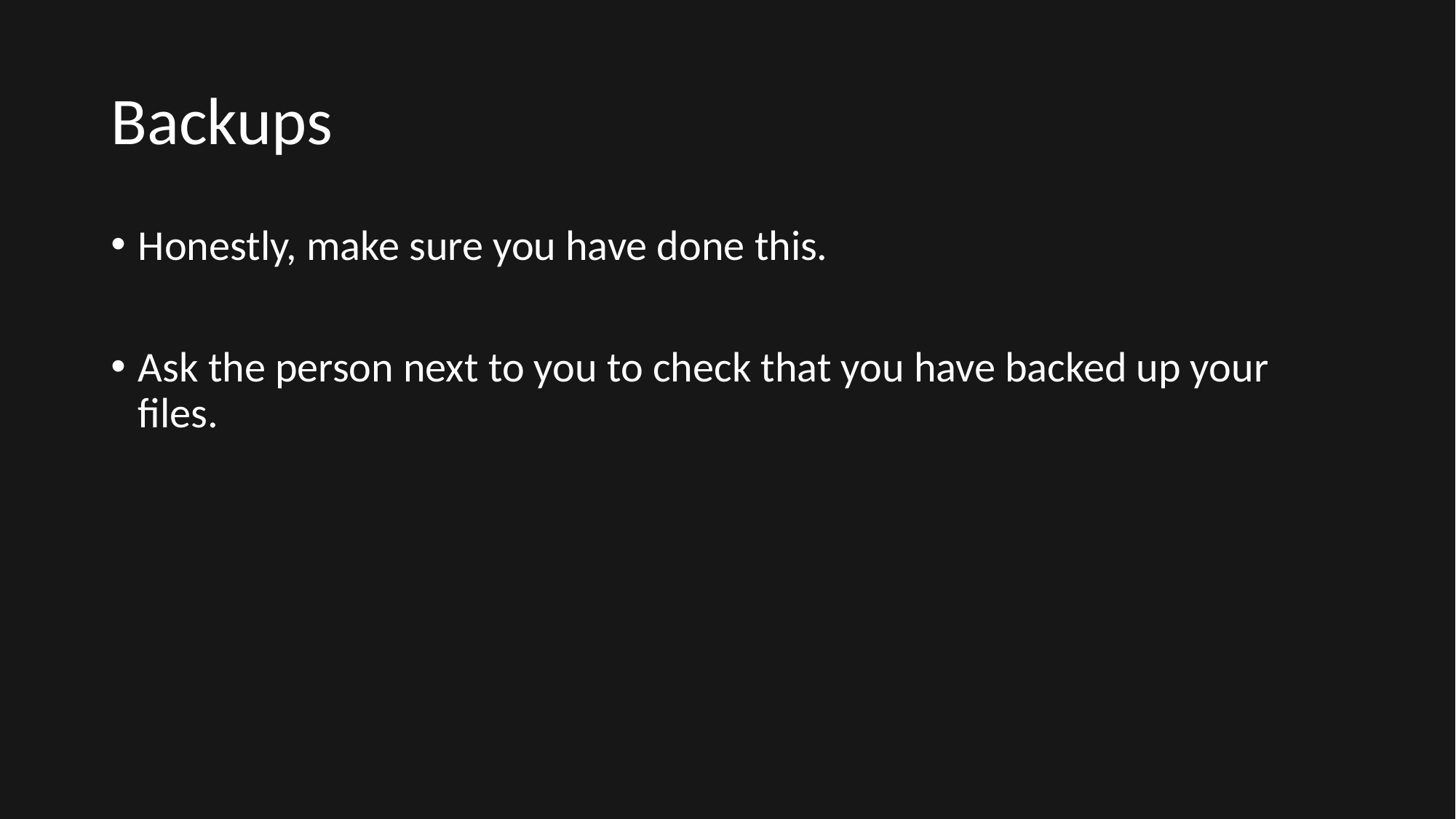

# Backups
Honestly, make sure you have done this.

Ask the person next to you to check that you have backed up your files.